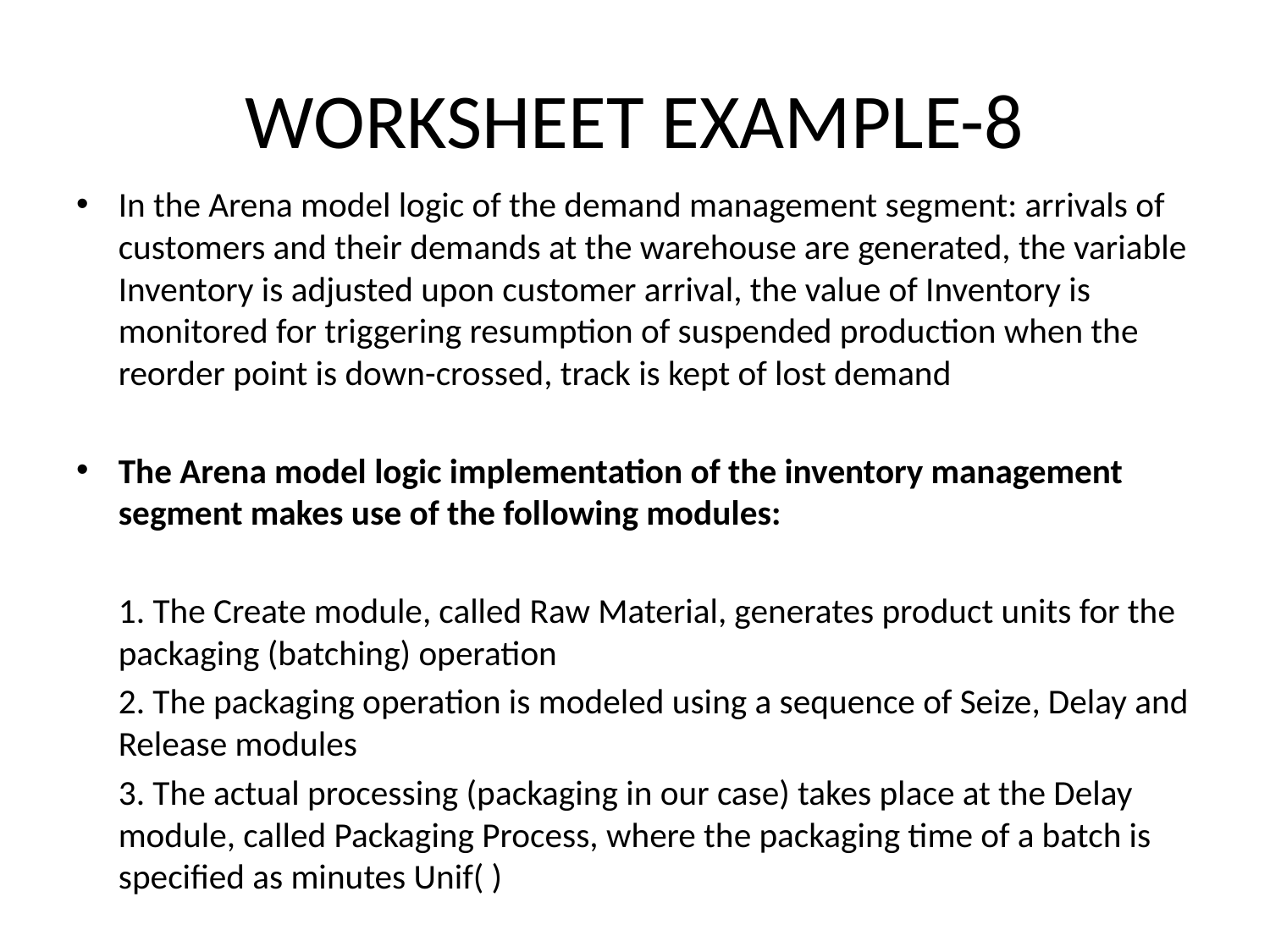

# WORKSHEET EXAMPLE-8
In the Arena model logic of the demand management segment: arrivals of customers and their demands at the warehouse are generated, the variable Inventory is adjusted upon customer arrival, the value of Inventory is monitored for triggering resumption of suspended production when the reorder point is down-crossed, track is kept of lost demand

The Arena model logic implementation of the inventory management segment makes use of the following modules:

	1. The Create module, called Raw Material, generates product units for the packaging (batching) operation
	2. The packaging operation is modeled using a sequence of Seize, Delay and Release modules
	3. The actual processing (packaging in our case) takes place at the Delay module, called Packaging Process, where the packaging time of a batch is specified as minutes Unif( )